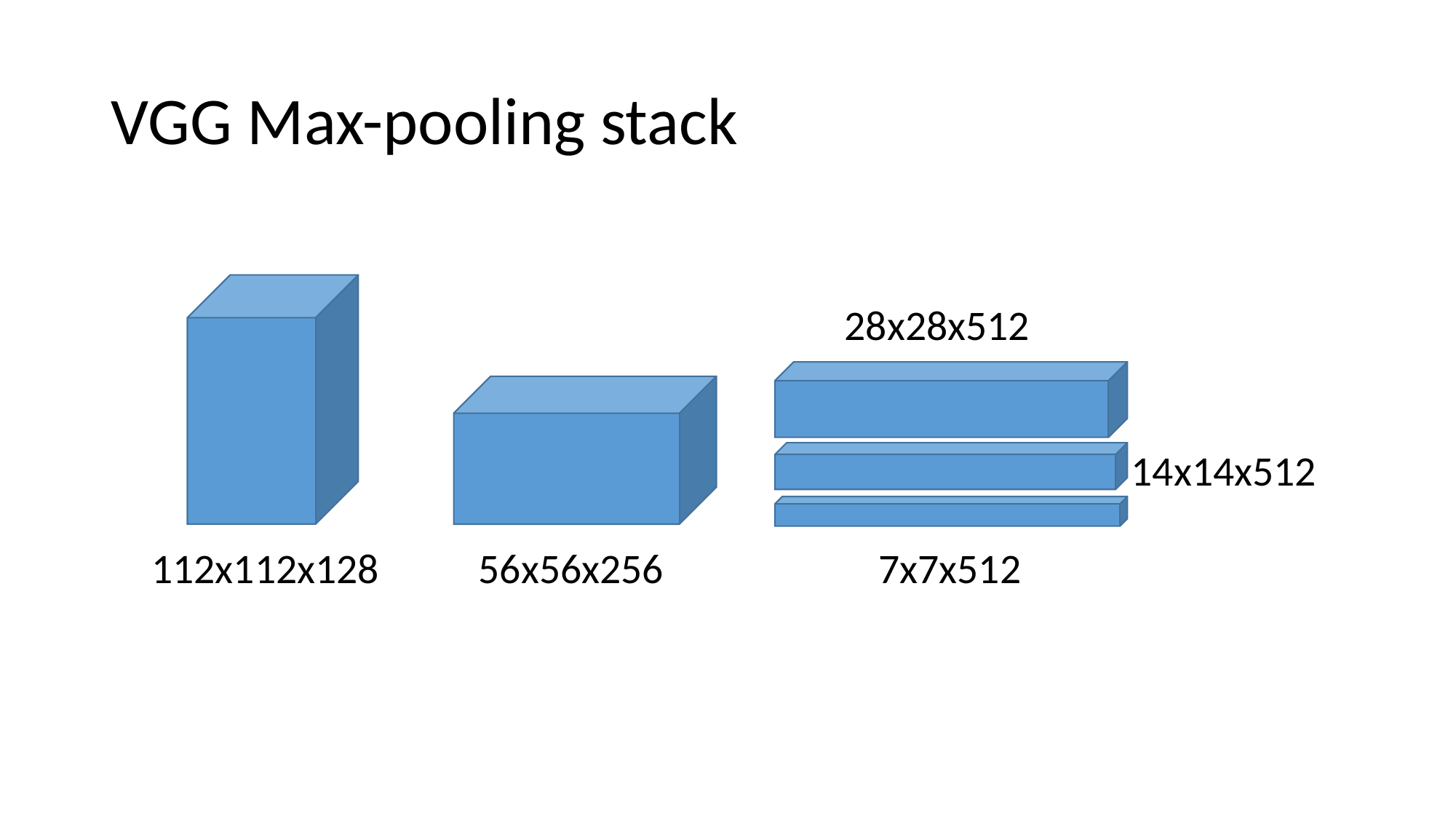

# VGG Max-pooling stack

28x28x512

14x14x512
56x56x256
112x112x128

7x7x512